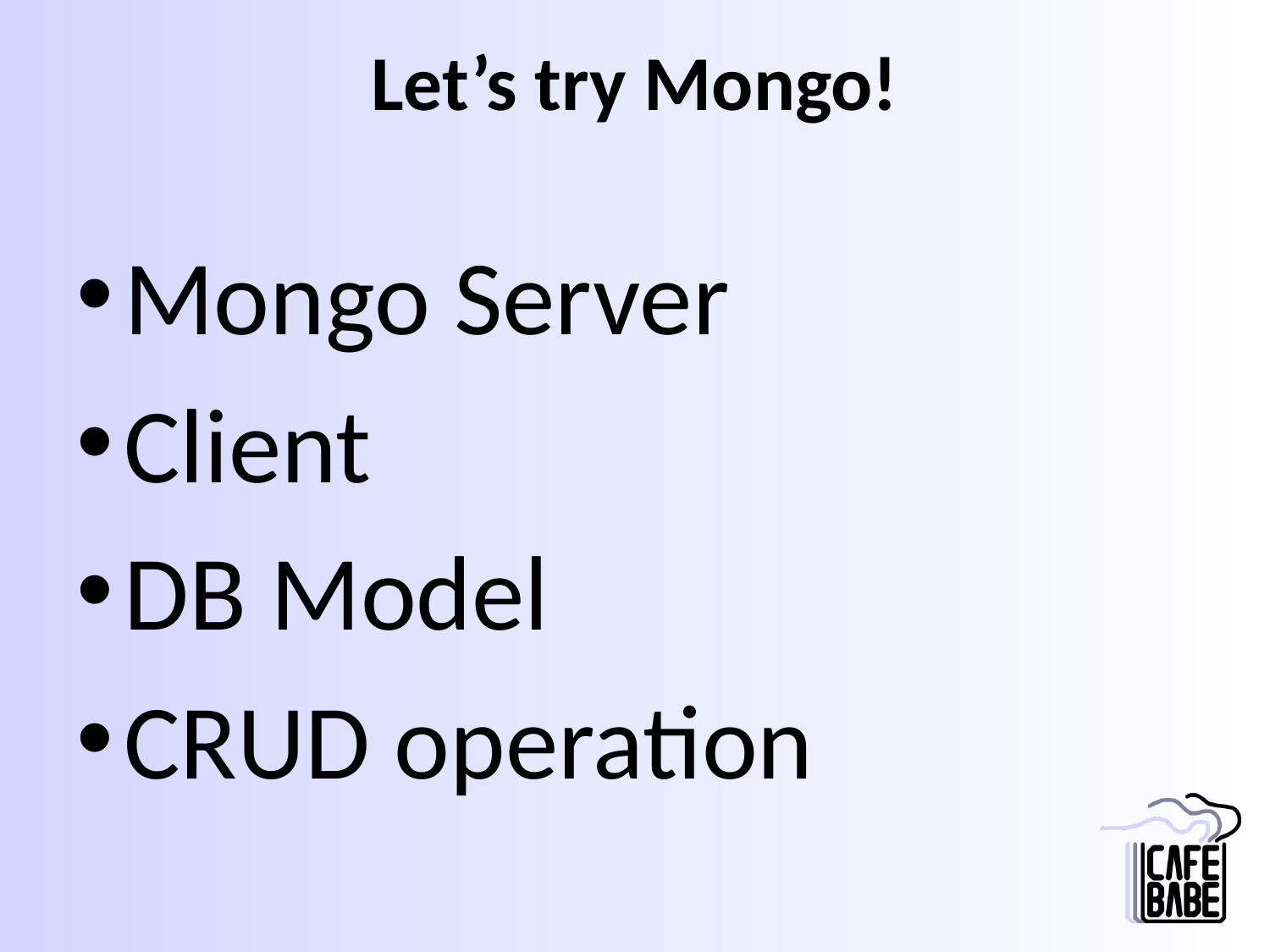

# Let’s try Mongo!
Mongo Server
Client
DB Model
CRUD operation